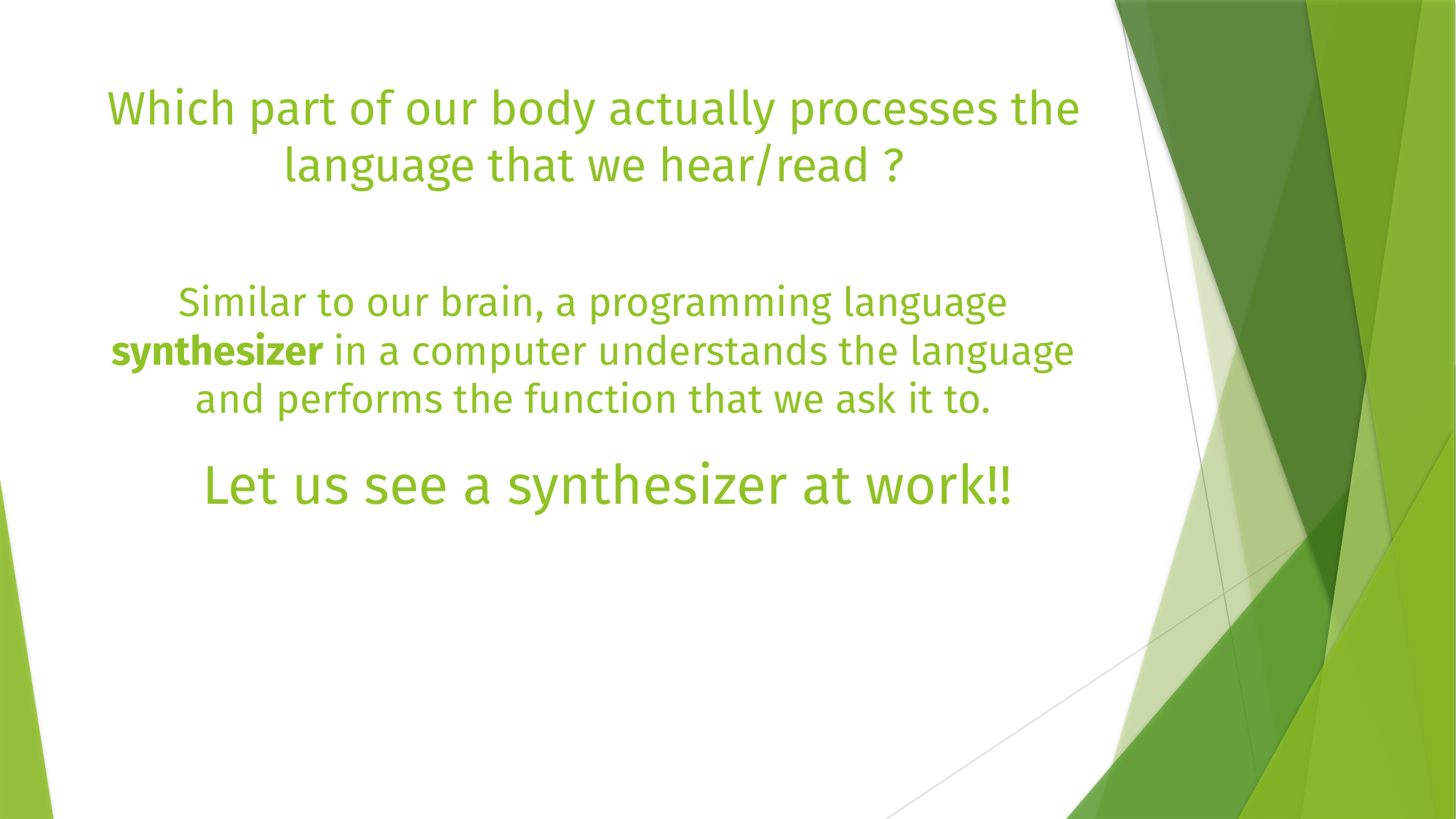

# Which part of our body actually processes the language that we hear/read ?
Similar to our brain, a programming language synthesizer in a computer understands the language and performs the function that we ask it to.
Let us see a synthesizer at work!!